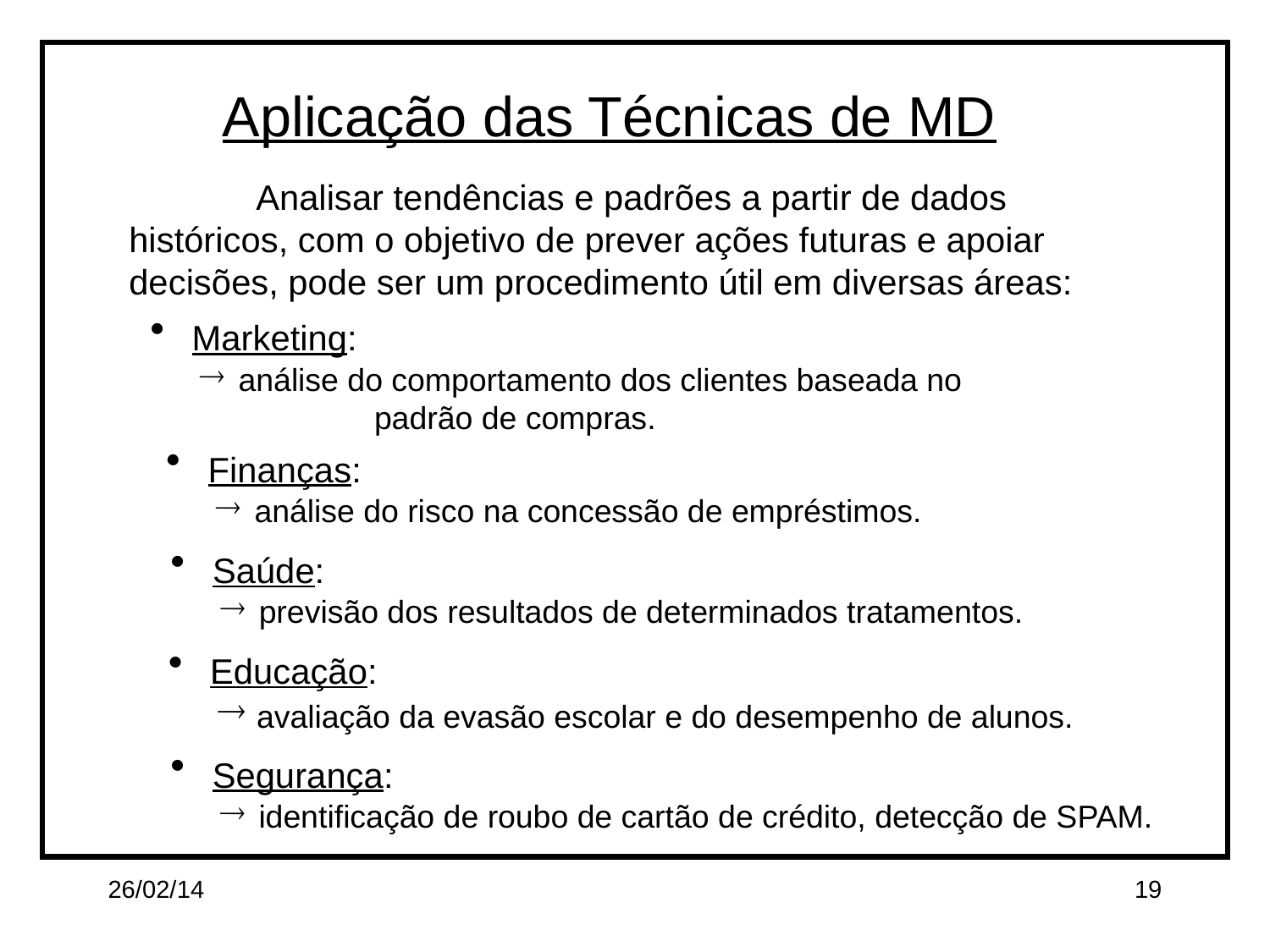

Aplicação das Técnicas de MD
	Analisar tendências e padrões a partir de dados históricos, com o objetivo de prever ações futuras e apoiar decisões, pode ser um procedimento útil em diversas áreas:
 Marketing:
 análise do comportamento dos clientes baseada no
	  padrão de compras.

 Finanças:
 análise do risco na concessão de empréstimos.
 Saúde:
 previsão dos resultados de determinados tratamentos.
 Educação:
 avaliação da evasão escolar e do desempenho de alunos.
 Segurança:
 identificação de roubo de cartão de crédito, detecção de SPAM.
26/02/14
19